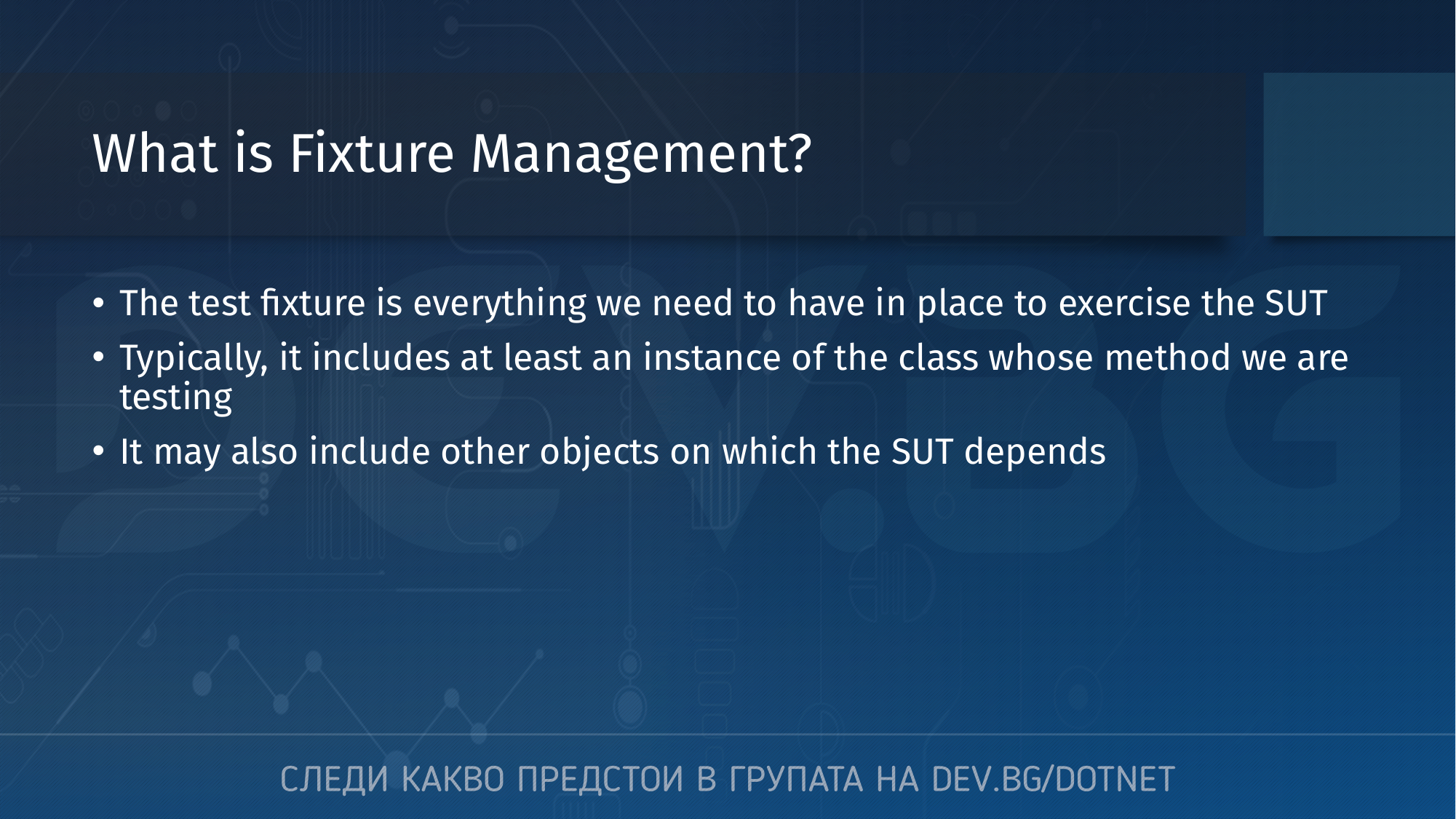

# What is Fixture Management?
The test fixture is everything we need to have in place to exercise the SUT
Typically, it includes at least an instance of the class whose method we are testing
It may also include other objects on which the SUT depends